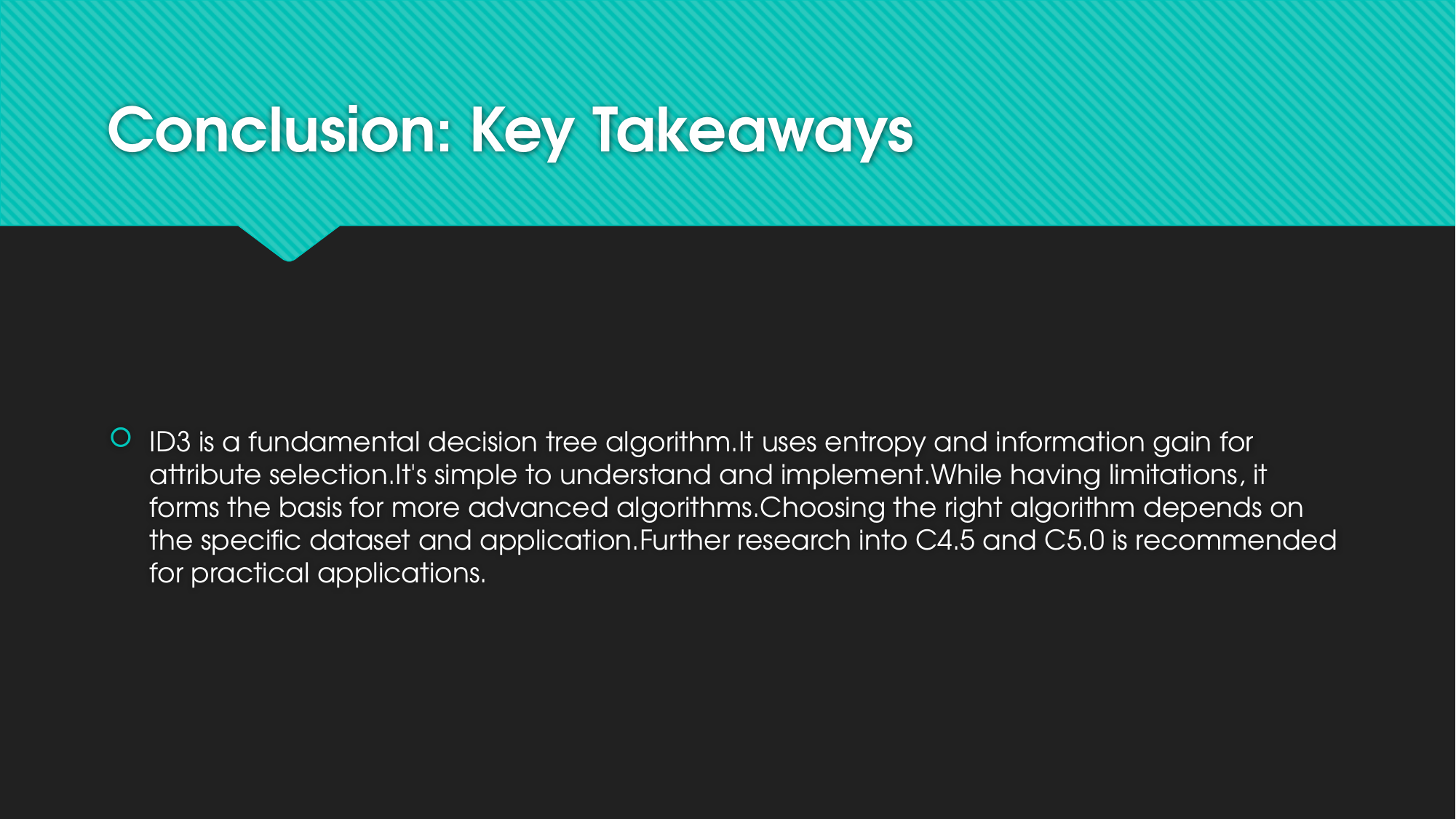

# Conclusion: Key Takeaways

ID3 is a fundamental decision tree algorithm.It uses entropy and information gain for attribute selection.It's simple to understand and implement.While having limitations, it forms the basis for more advanced algorithms.Choosing the right algorithm depends on the specific dataset and application.Further research into C4.5 and C5.0 is recommended for practical applications.